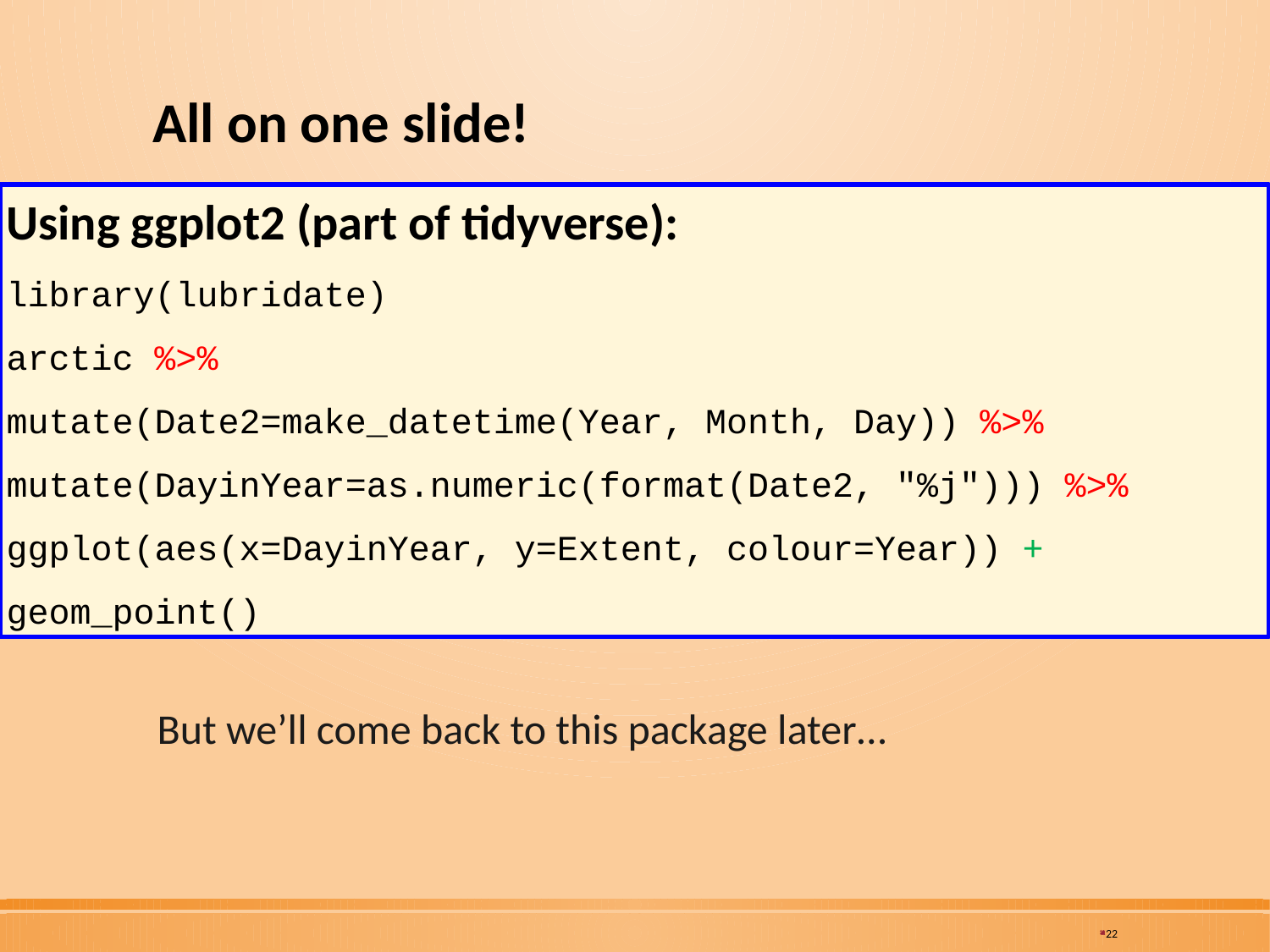

# All on one slide!
Using ggplot2 (part of tidyverse):
library(lubridate)
arctic %>%
mutate(Date2=make_datetime(Year, Month, Day)) %>%
mutate(DayinYear=as.numeric(format(Date2, "%j"))) %>%
ggplot(aes(x=DayinYear, y=Extent, colour=Year)) +
geom_point()
But we’ll come back to this package later…
22